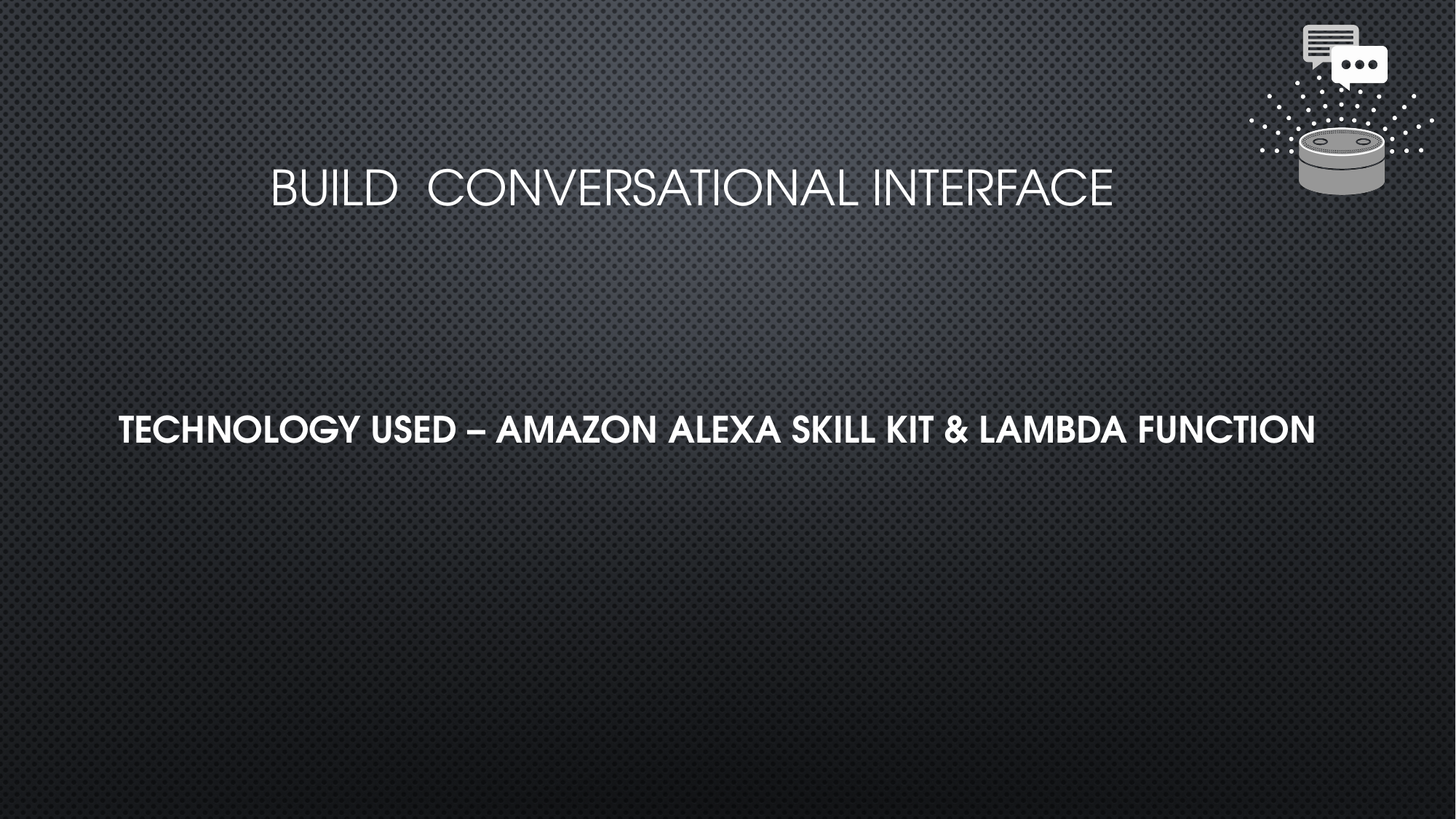

# build  conversational interface

Technology used – amazon ALEXA SKILL KIT & lambda function